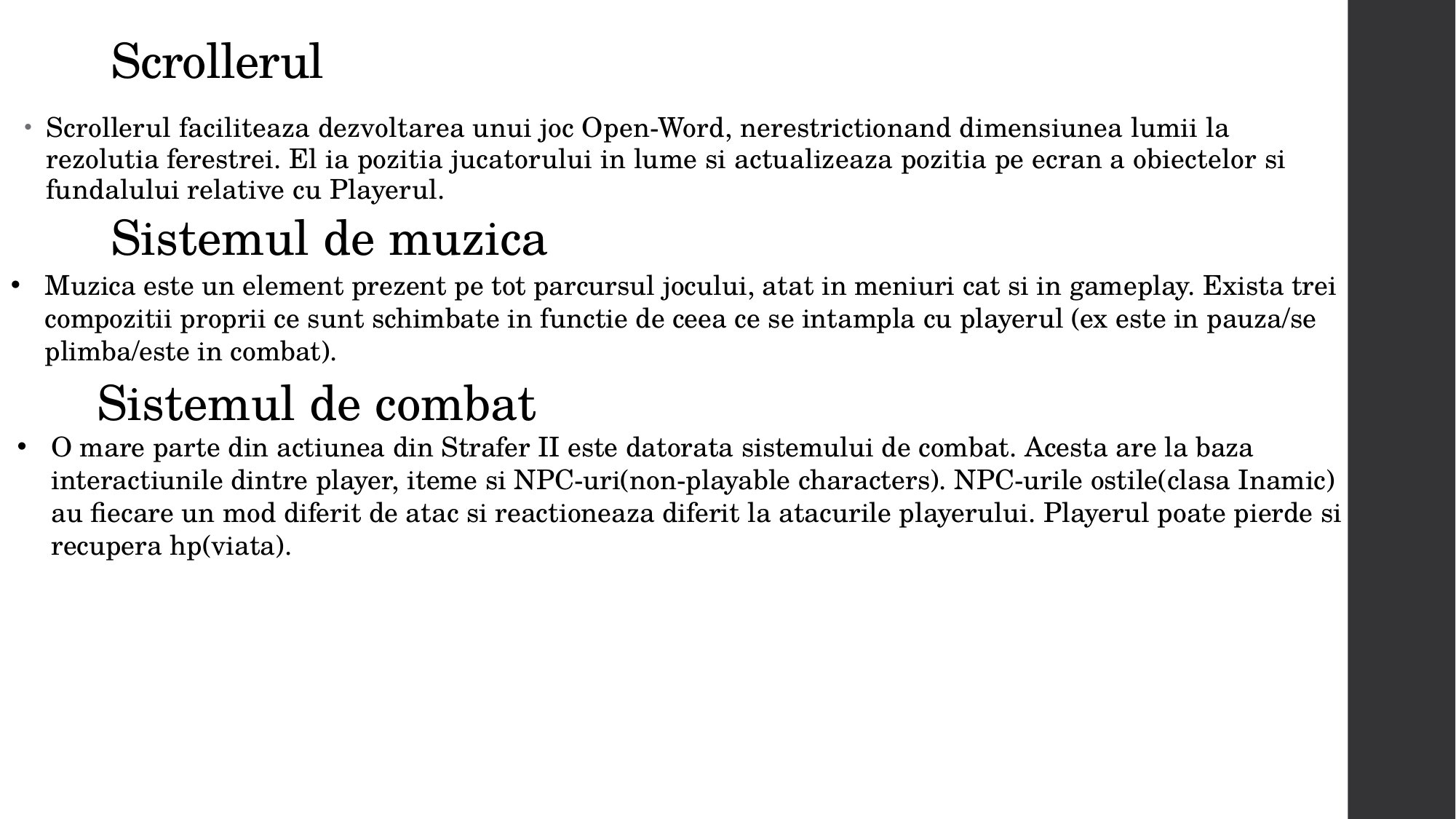

# Scrollerul
Scrollerul faciliteaza dezvoltarea unui joc Open-Word, nerestrictionand dimensiunea lumii la rezolutia ferestrei. El ia pozitia jucatorului in lume si actualizeaza pozitia pe ecran a obiectelor si fundalului relative cu Playerul.
Sistemul de muzica
Muzica este un element prezent pe tot parcursul jocului, atat in meniuri cat si in gameplay. Exista trei compozitii proprii ce sunt schimbate in functie de ceea ce se intampla cu playerul (ex este in pauza/se plimba/este in combat).
Sistemul de combat
O mare parte din actiunea din Strafer II este datorata sistemului de combat. Acesta are la baza interactiunile dintre player, iteme si NPC-uri(non-playable characters). NPC-urile ostile(clasa Inamic) au fiecare un mod diferit de atac si reactioneaza diferit la atacurile playerului. Playerul poate pierde si recupera hp(viata).